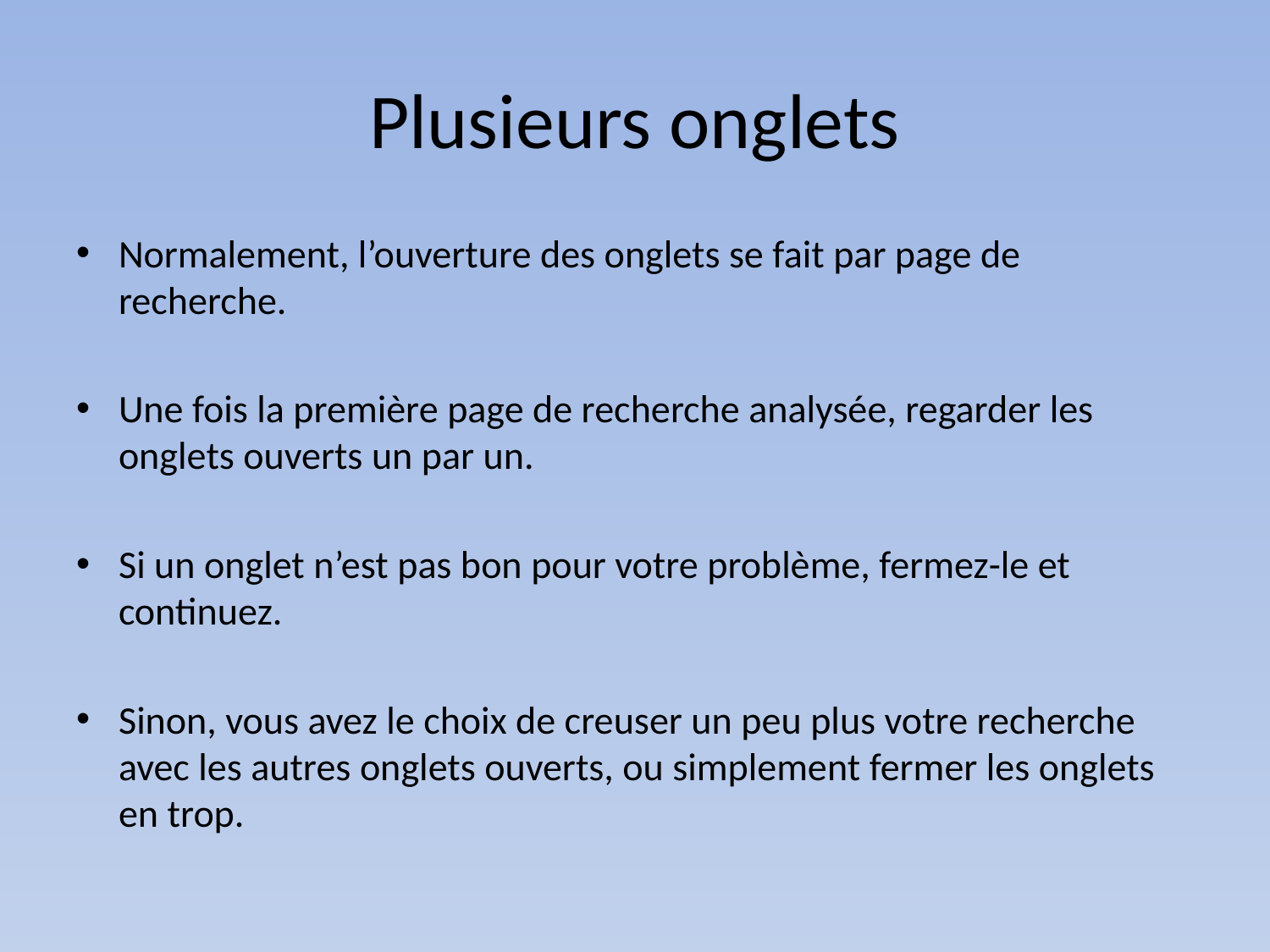

# Plusieurs onglets
Normalement, l’ouverture des onglets se fait par page de recherche.

Une fois la première page de recherche analysée, regarder les onglets ouverts un par un.

Si un onglet n’est pas bon pour votre problème, fermez-le et continuez.

Sinon, vous avez le choix de creuser un peu plus votre recherche avec les autres onglets ouverts, ou simplement fermer les onglets en trop.